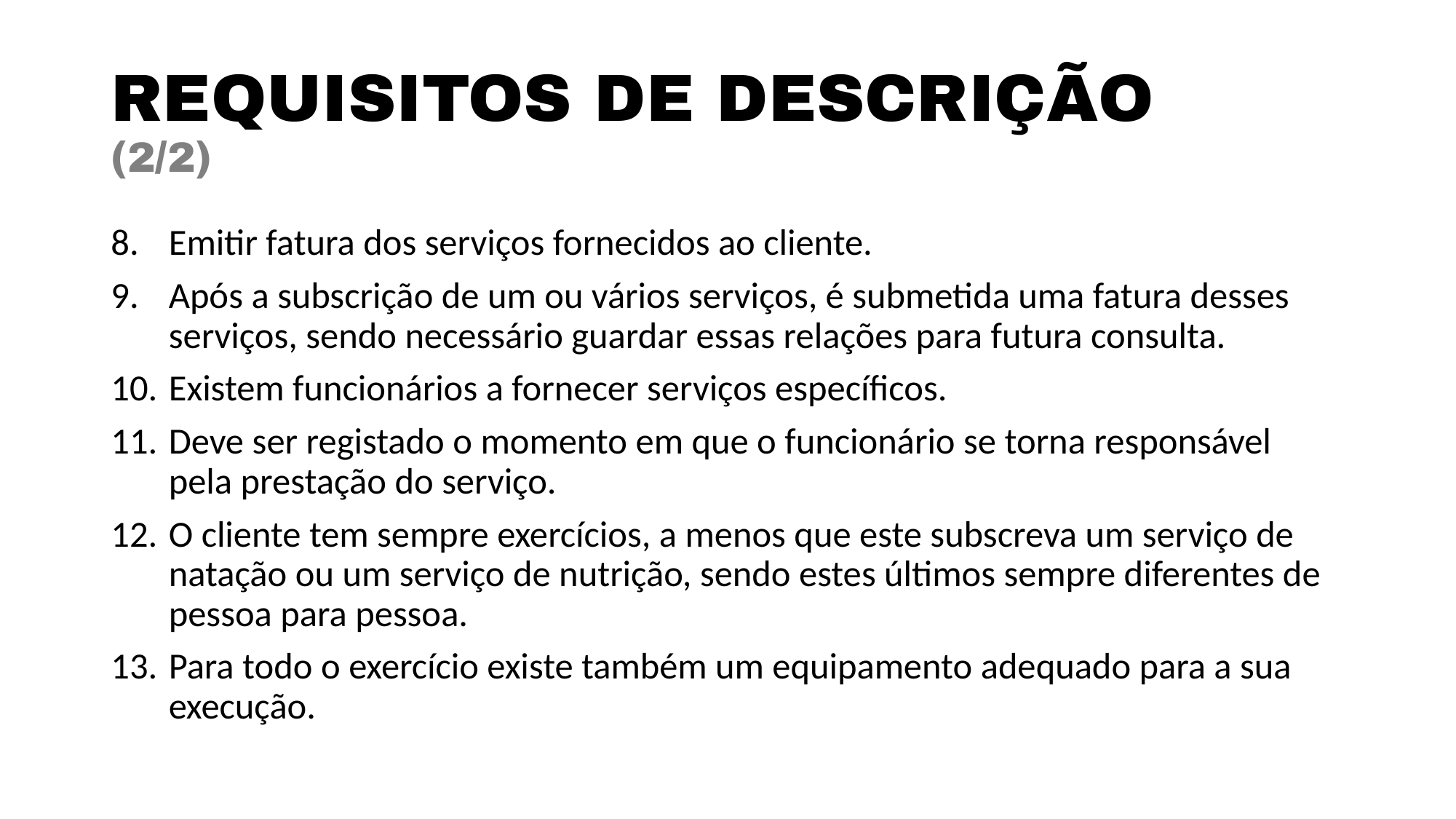

# REQUISITOS DE DESCRIÇÃO     (2/2)
Emitir fatura dos serviços fornecidos ao cliente.
Após a subscrição de um ou vários serviços, é submetida uma fatura desses serviços, sendo necessário guardar essas relações para futura consulta.
Existem funcionários a fornecer serviços específicos.
Deve ser registado o momento em que o funcionário se torna responsável pela prestação do serviço.
O cliente tem sempre exercícios, a menos que este subscreva um serviço de natação ou um serviço de nutrição, sendo estes últimos sempre diferentes de pessoa para pessoa.
Para todo o exercício existe também um equipamento adequado para a sua execução.